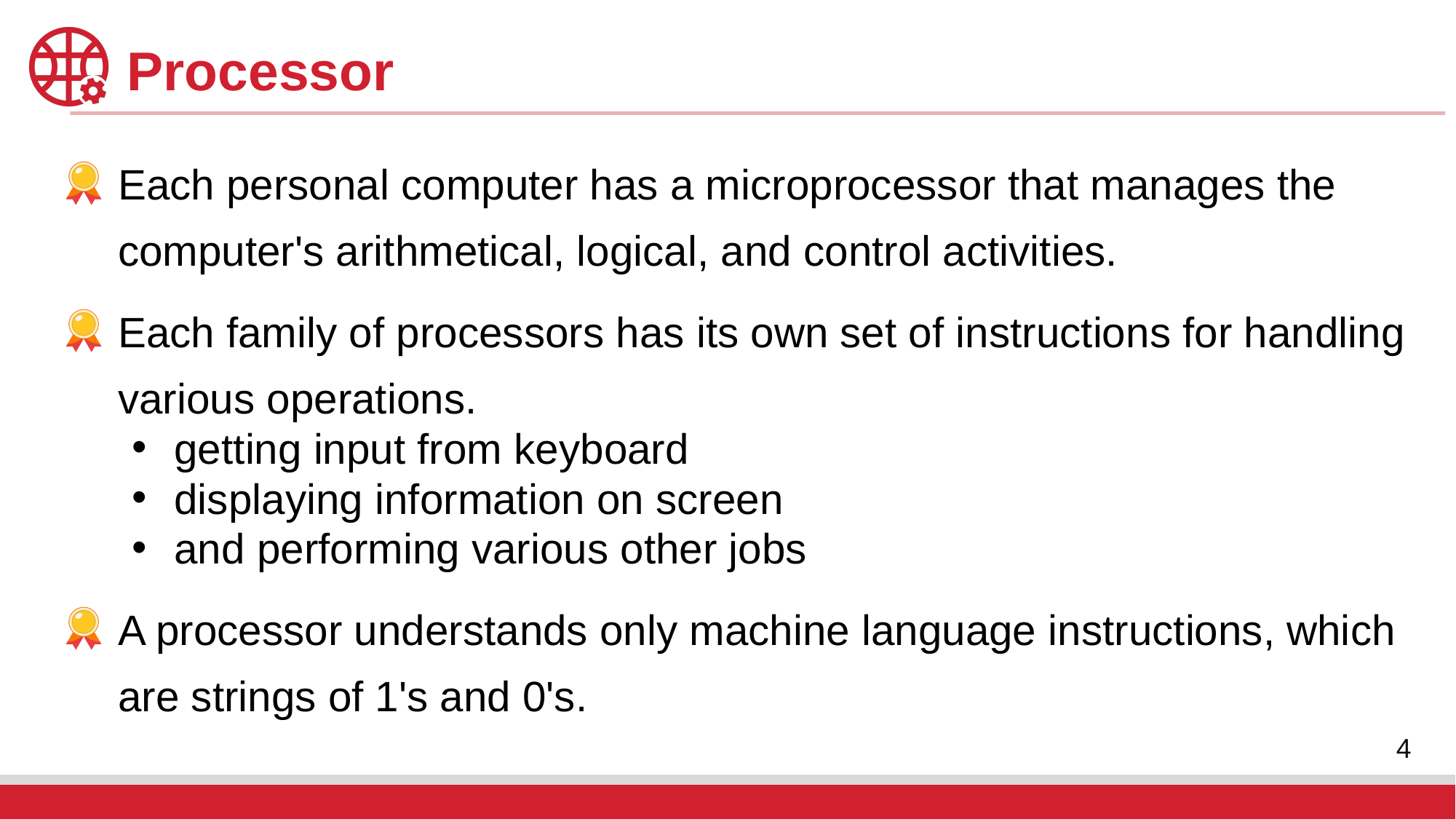

Processor
Each personal computer has a microprocessor that manages the computer's arithmetical, logical, and control activities.
Each family of processors has its own set of instructions for handling various operations.
getting input from keyboard
displaying information on screen
and performing various other jobs
A processor understands only machine language instructions, which are strings of 1's and 0's.